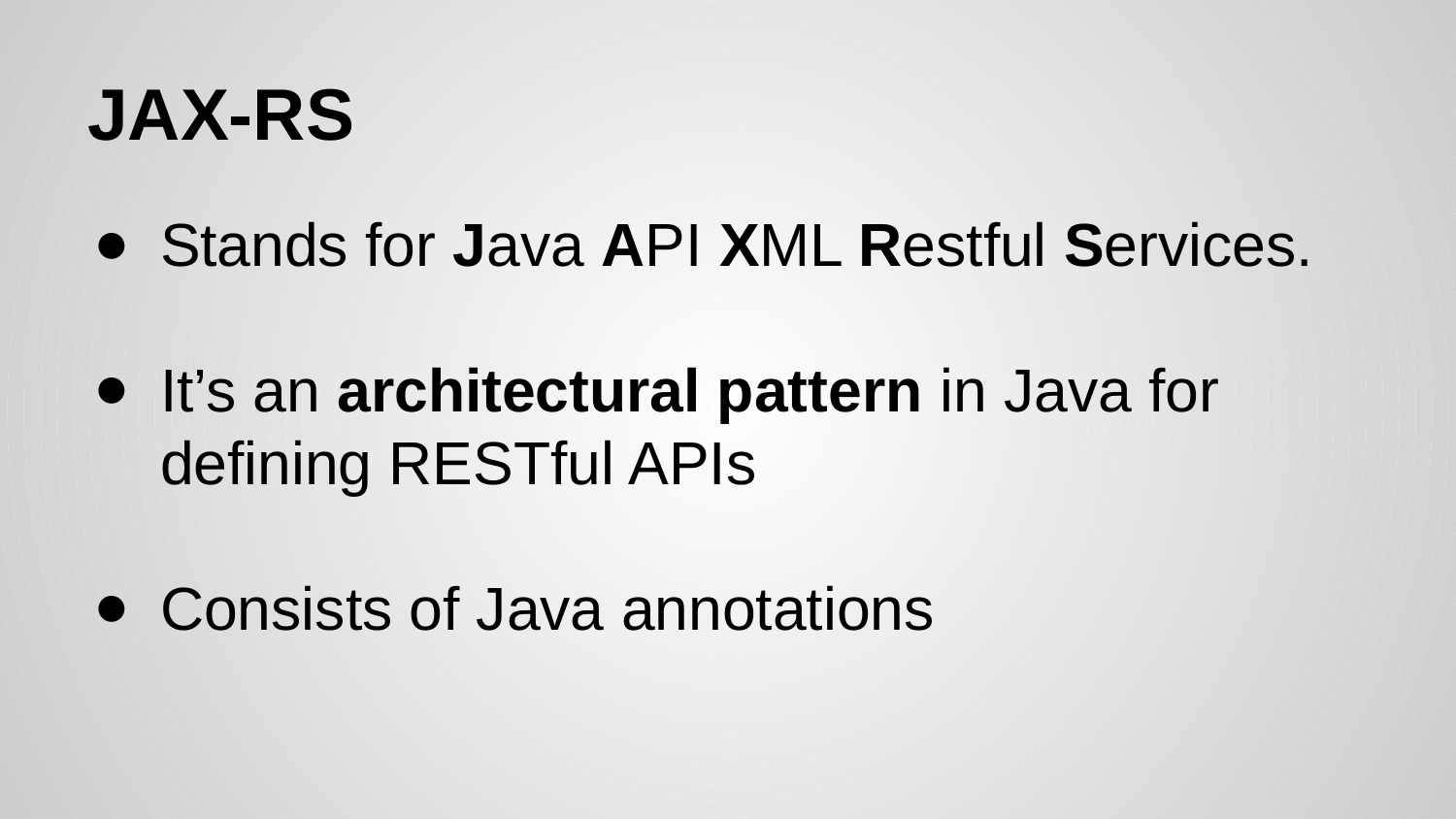

# JAX-RS
Stands for Java API XML Restful Services.

It’s an architectural pattern in Java for defining RESTful APIs

Consists of Java annotations